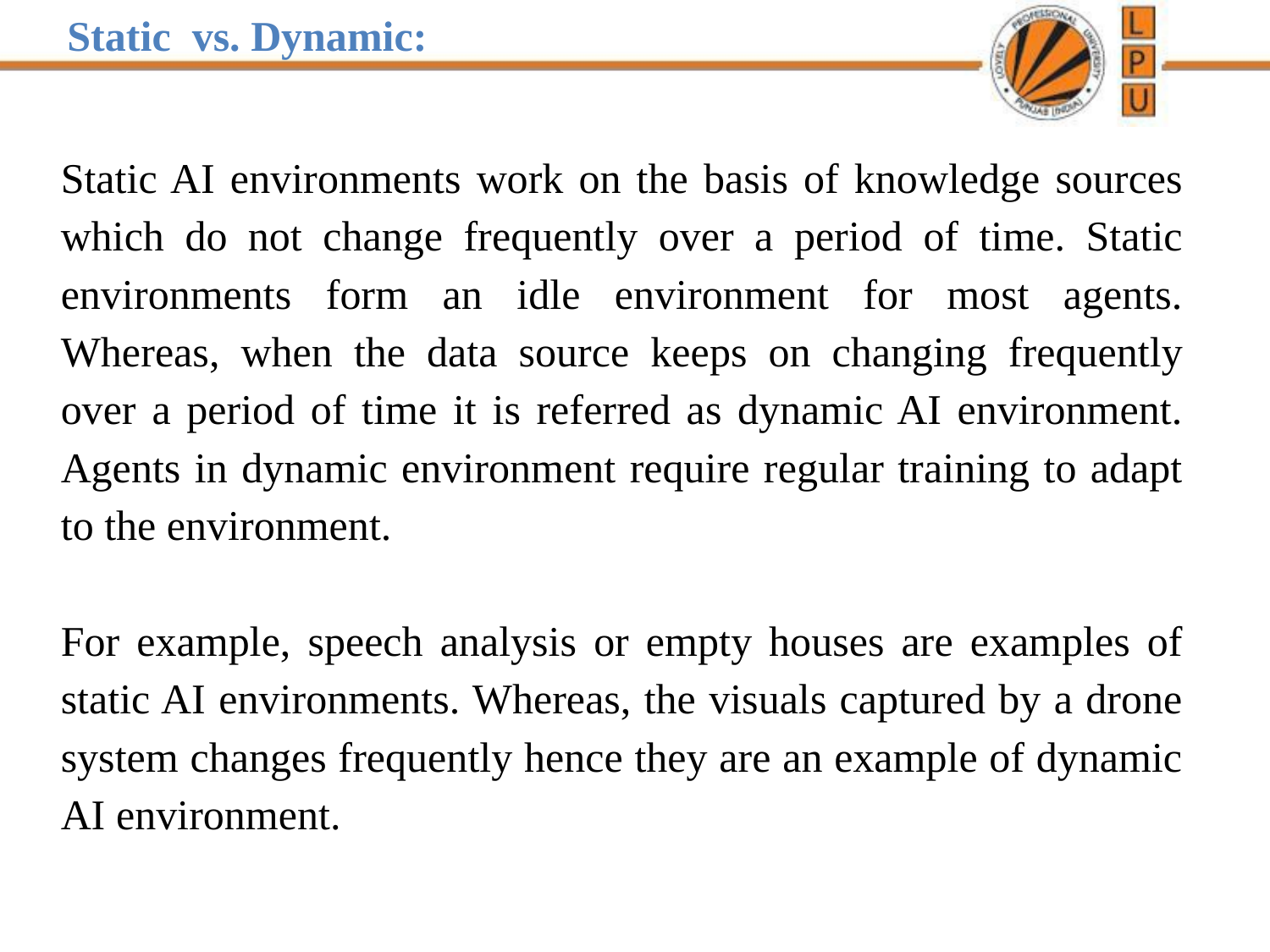

Static  vs. Dynamic:
Static AI environments work on the basis of knowledge sources which do not change frequently over a period of time. Static environments form an idle environment for most agents. Whereas, when the data source keeps on changing frequently over a period of time it is referred as dynamic AI environment. Agents in dynamic environment require regular training to adapt to the environment.

For example, speech analysis or empty houses are examples of static AI environments. Whereas, the visuals captured by a drone system changes frequently hence they are an example of dynamic AI environment.